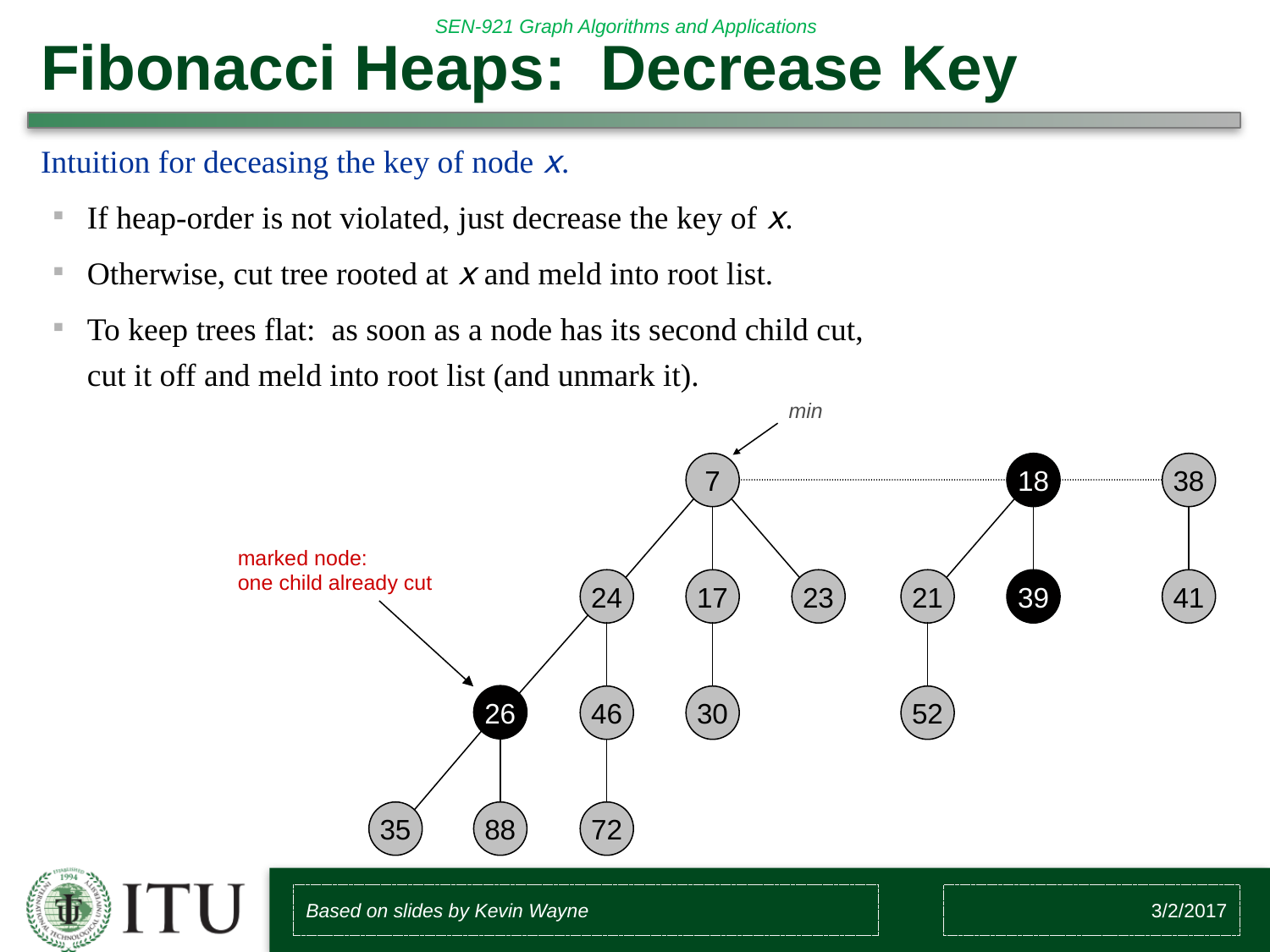

# Fibonacci Heaps:  Decrease Key
Intuition for deceasing the key of node x.
If heap-order is not violated, just decrease the key of x.
Otherwise, cut tree rooted at x and meld into root list.
To keep trees flat:  as soon as a node has its second child cut,
cut it off and meld into root list (and unmark it).
min

7
18
38
marked node:
one child already cut
24
17
23
21
39
41

26
46
30
52
35
88
72
Based on slides by Kevin Wayne
3/2/2017